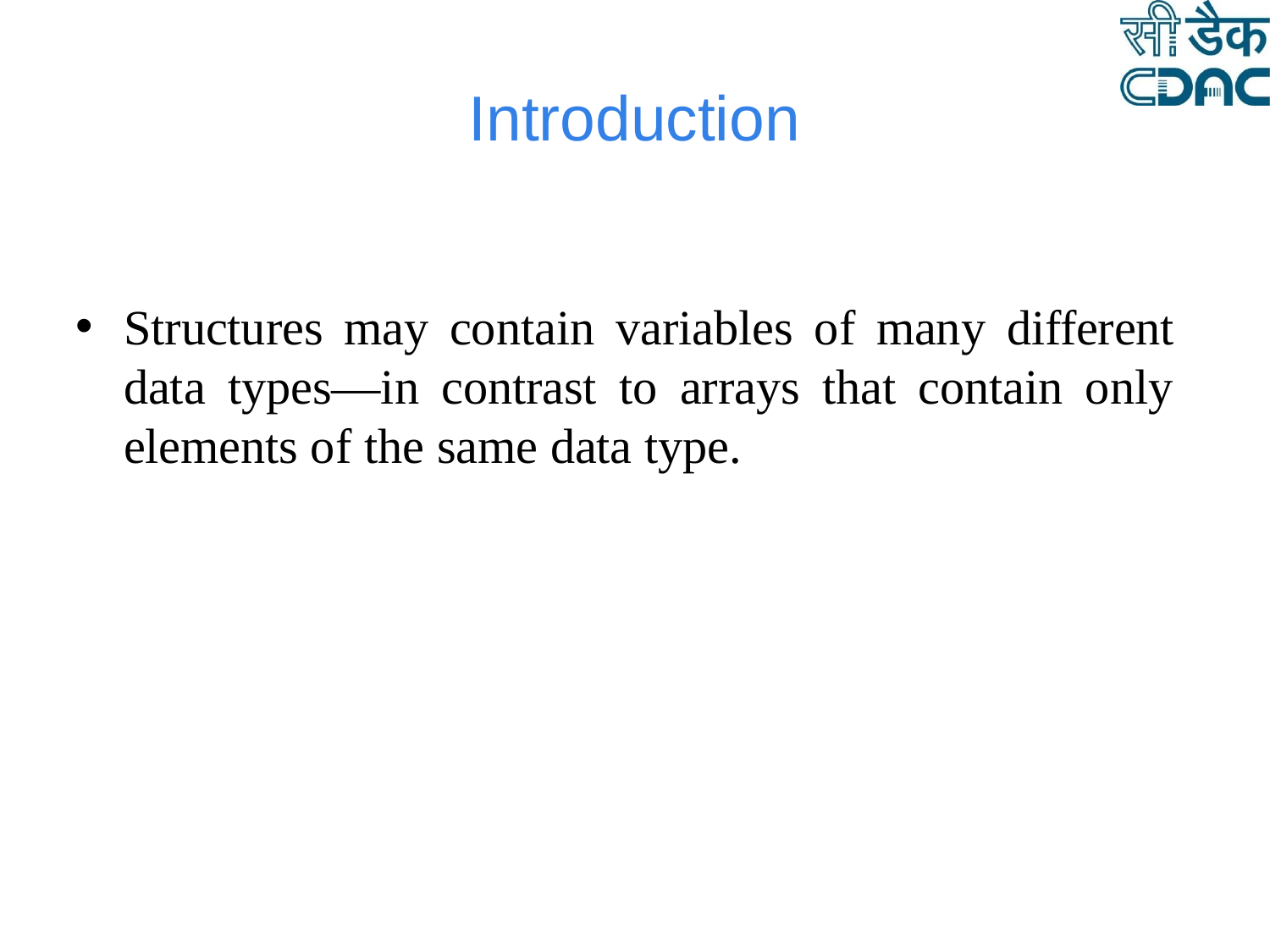

# Introduction

Structures may contain variables of many different  data types—in contrast to arrays that contain only  elements of the same data type.